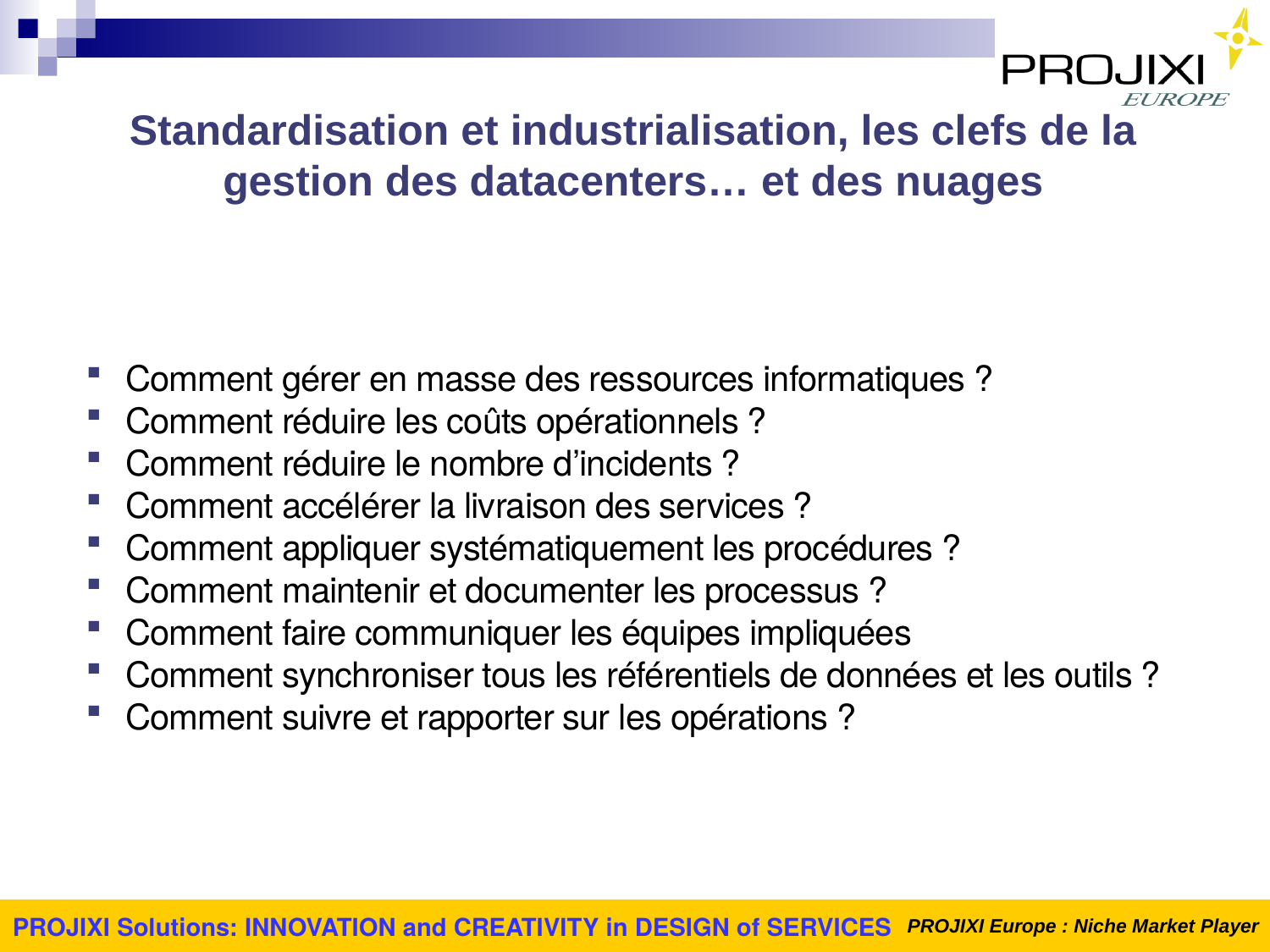

# Standardisation et industrialisation, les clefs de la gestion des datacenters… et des nuages
Comment gérer en masse des ressources informatiques ?
Comment réduire les coûts opérationnels ?
Comment réduire le nombre d’incidents ?
Comment accélérer la livraison des services ?
Comment appliquer systématiquement les procédures ?
Comment maintenir et documenter les processus ?
Comment faire communiquer les équipes impliquées
Comment synchroniser tous les référentiels de données et les outils ?
Comment suivre et rapporter sur les opérations ?

PROJIXI Solutions: INNOVATION and CREATIVITY in DESIGN of SERVICES
PROJIXI Europe : Niche Market Player